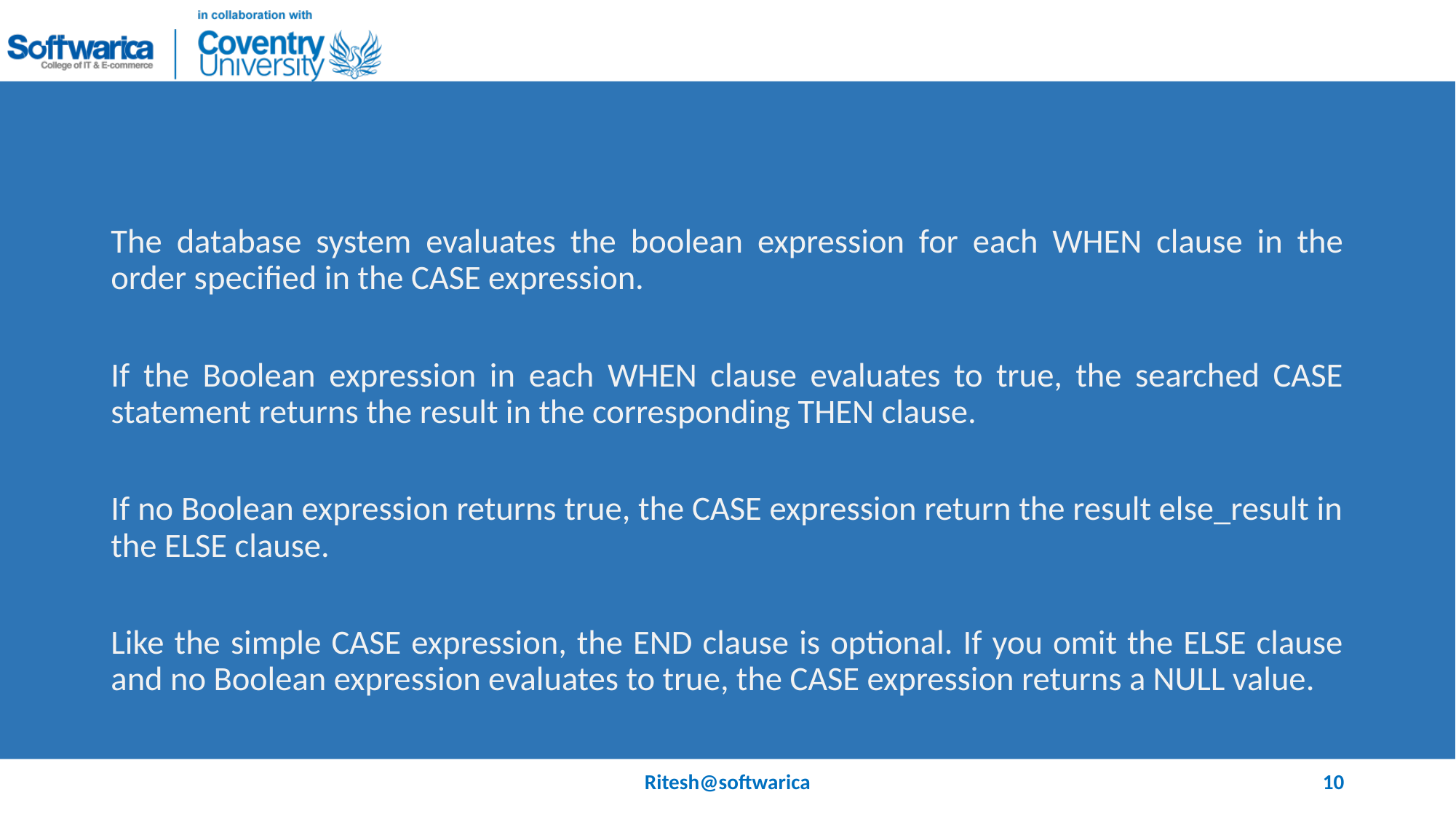

#
The database system evaluates the boolean expression for each WHEN clause in the order specified in the CASE expression.

If the Boolean expression in each WHEN clause evaluates to true, the searched CASE statement returns the result in the corresponding THEN clause.

If no Boolean expression returns true, the CASE expression return the result else_result in the ELSE clause.

Like the simple CASE expression, the END clause is optional. If you omit the ELSE clause and no Boolean expression evaluates to true, the CASE expression returns a NULL value.
Ritesh@softwarica
10